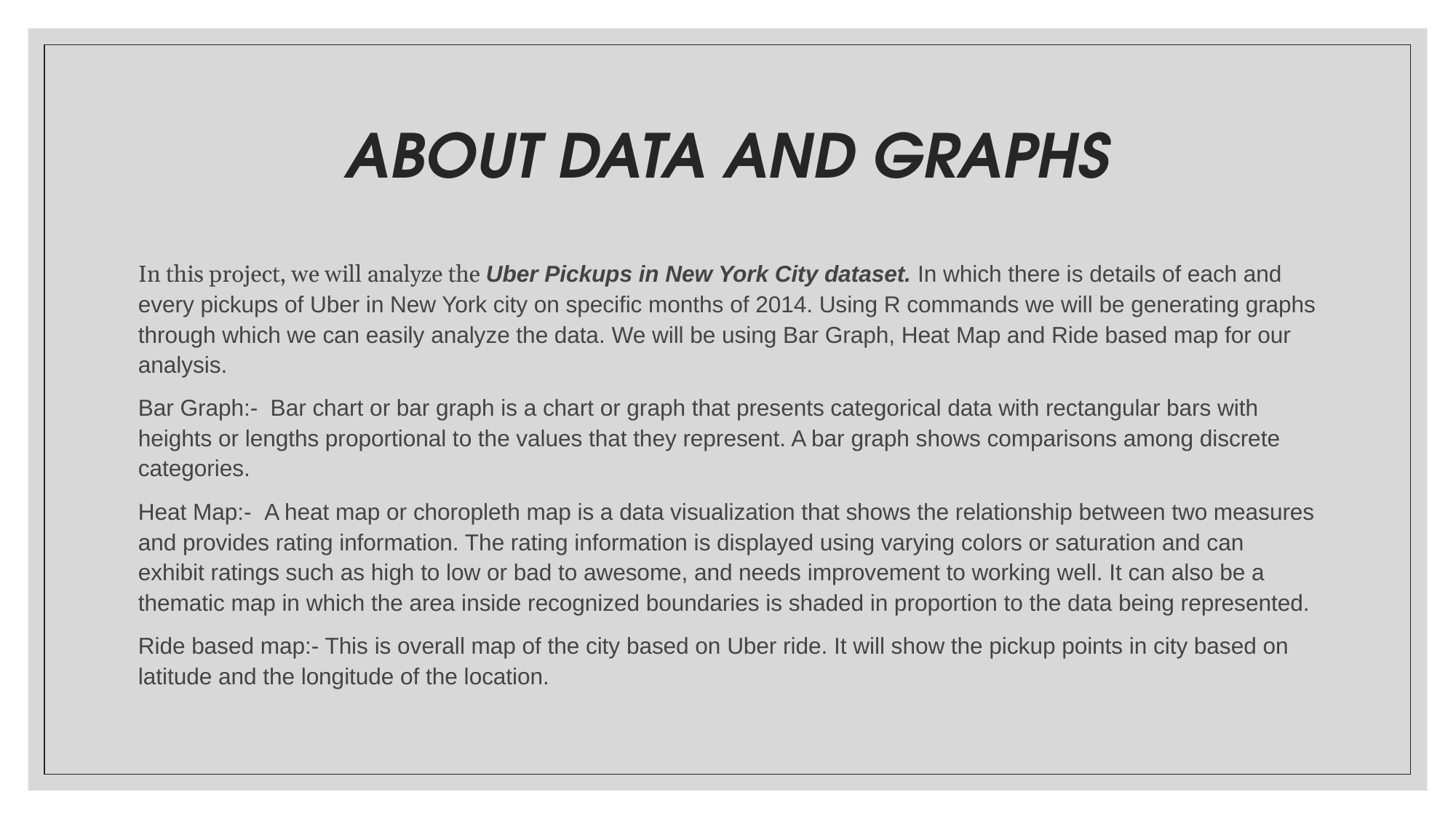

# ABOUT DATA AND GRAPHS
In this project, we will analyze the Uber Pickups in New York City dataset. In which there is details of each and every pickups of Uber in New York city on specific months of 2014. Using R commands we will be generating graphs through which we can easily analyze the data. We will be using Bar Graph, Heat Map and Ride based map for our analysis.
Bar Graph:-  Bar chart or bar graph is a chart or graph that presents categorical data with rectangular bars with heights or lengths proportional to the values that they represent. A bar graph shows comparisons among discrete categories.
Heat Map:-  A heat map or choropleth map is a data visualization that shows the relationship between two measures and provides rating information. The rating information is displayed using varying colors or saturation and can exhibit ratings such as high to low or bad to awesome, and needs improvement to working well. It can also be a thematic map in which the area inside recognized boundaries is shaded in proportion to the data being represented.
Ride based map:- This is overall map of the city based on Uber ride. It will show the pickup points in city based on latitude and the longitude of the location.